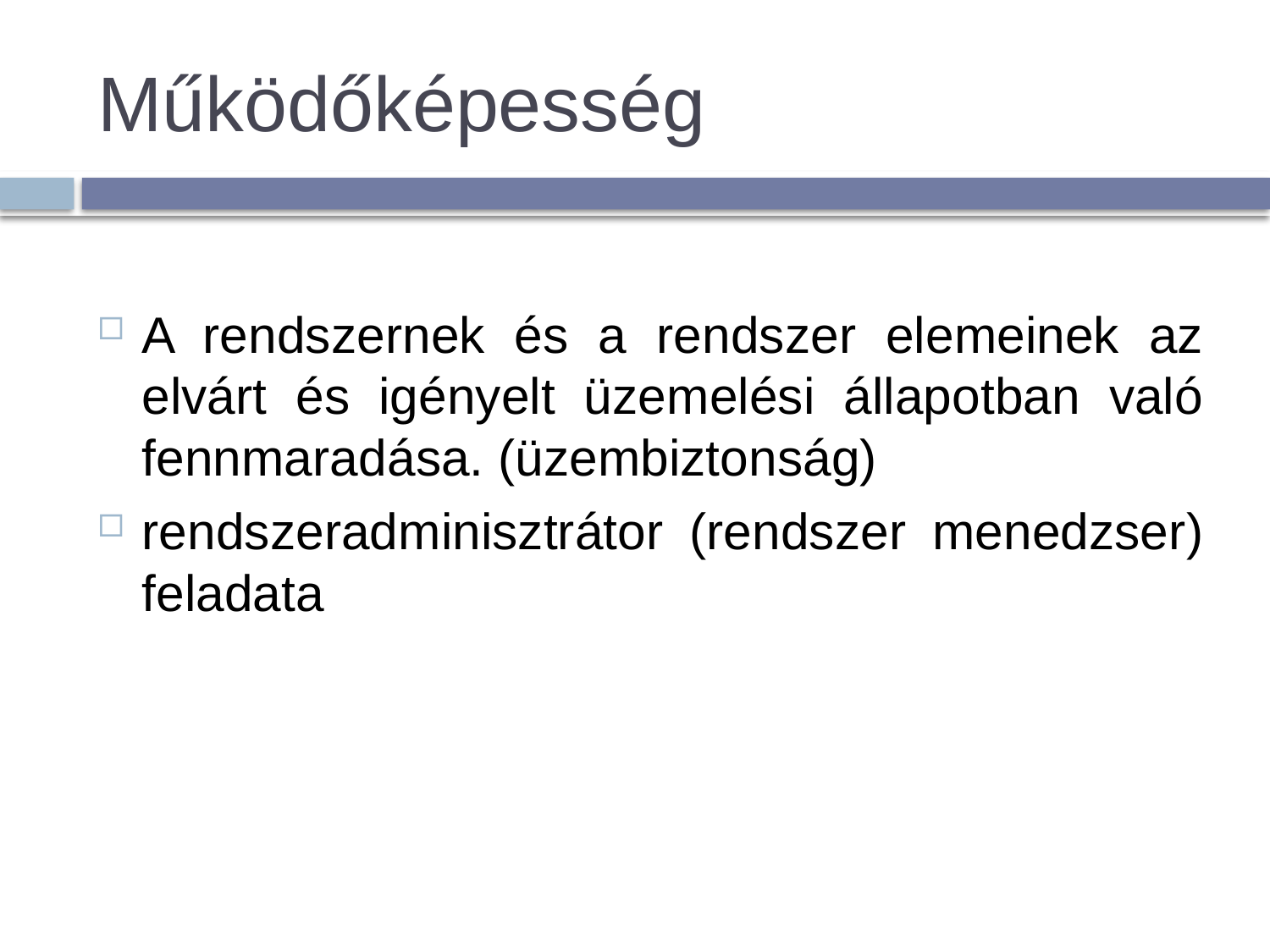

# Működőképesség

A rendszernek és a rendszer elemeinek az elvárt és igényelt üzemelési állapotban való fennmaradása. (üzembiztonság)
rendszeradminisztrátor (rendszer menedzser) feladata